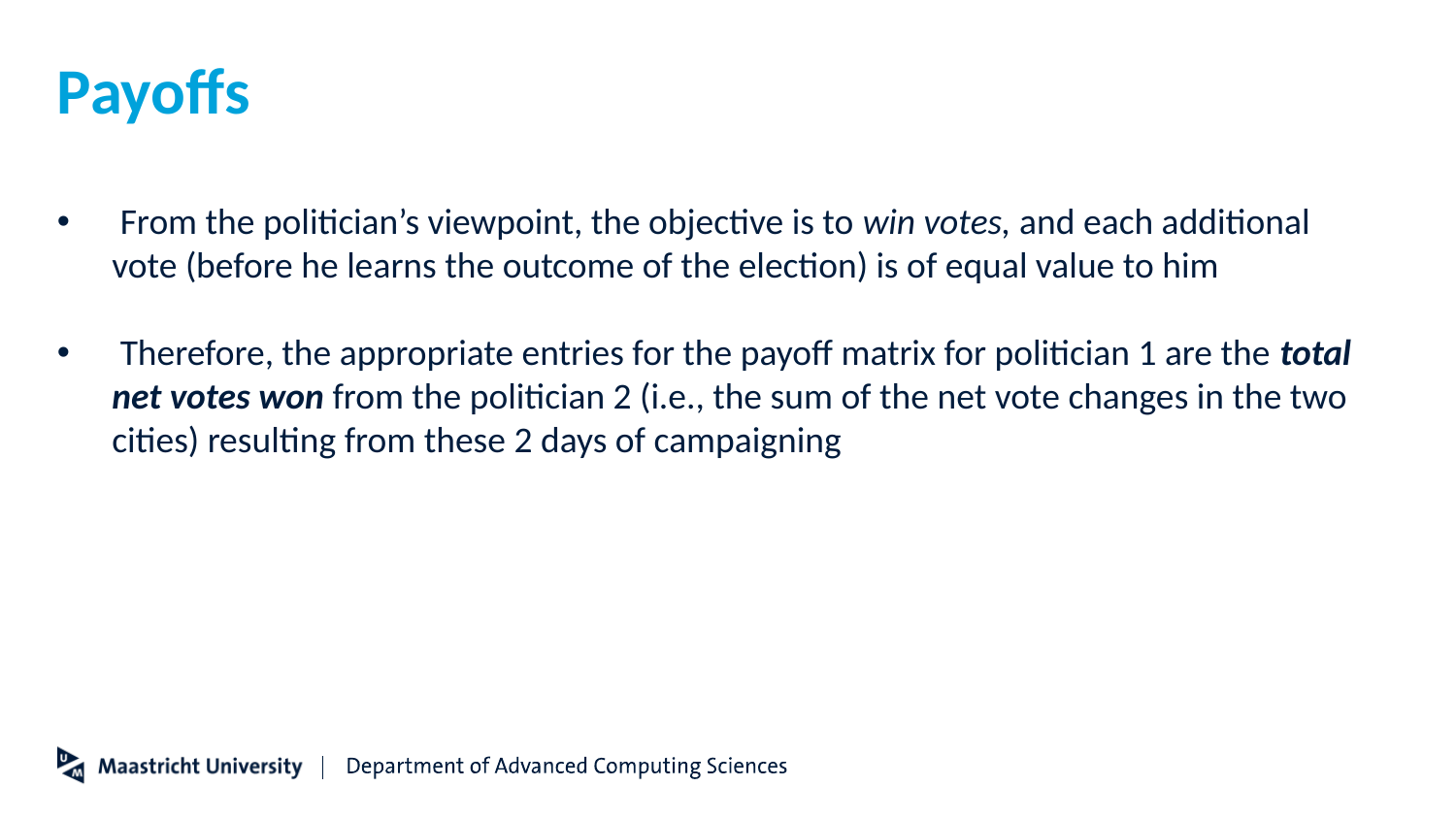

# Payoffs

 From the politician’s viewpoint, the objective is to win votes, and each additional vote (before he learns the outcome of the election) is of equal value to him

 Therefore, the appropriate entries for the payoff matrix for politician 1 are the total net votes won from the politician 2 (i.e., the sum of the net vote changes in the two cities) resulting from these 2 days of campaigning